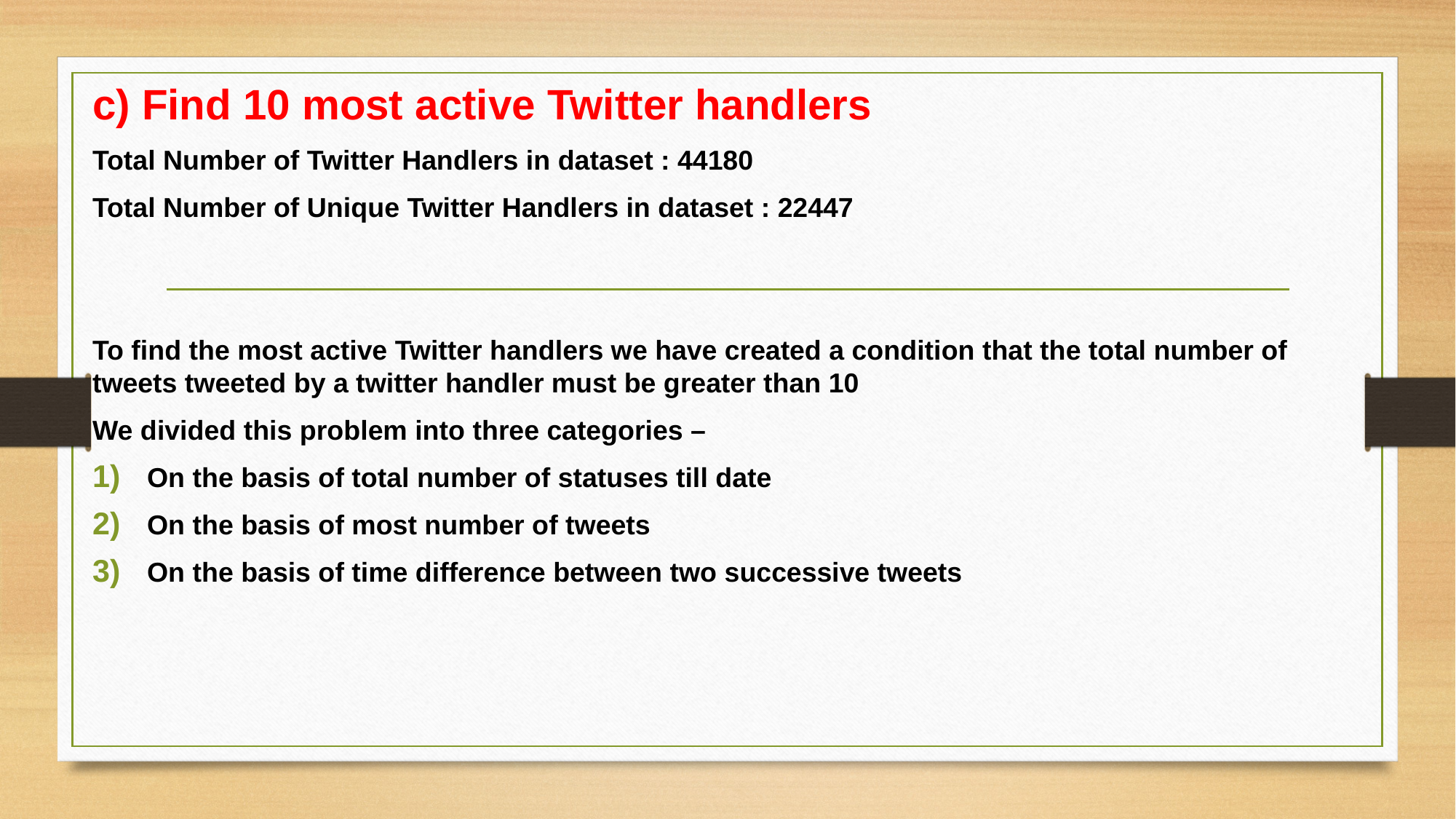

c) Find 10 most active Twitter handlers
Total Number of Twitter Handlers in dataset : 44180
Total Number of Unique Twitter Handlers in dataset : 22447

To find the most active Twitter handlers we have created a condition that the total number of tweets tweeted by a twitter handler must be greater than 10
We divided this problem into three categories –
On the basis of total number of statuses till date
On the basis of most number of tweets
On the basis of time difference between two successive tweets